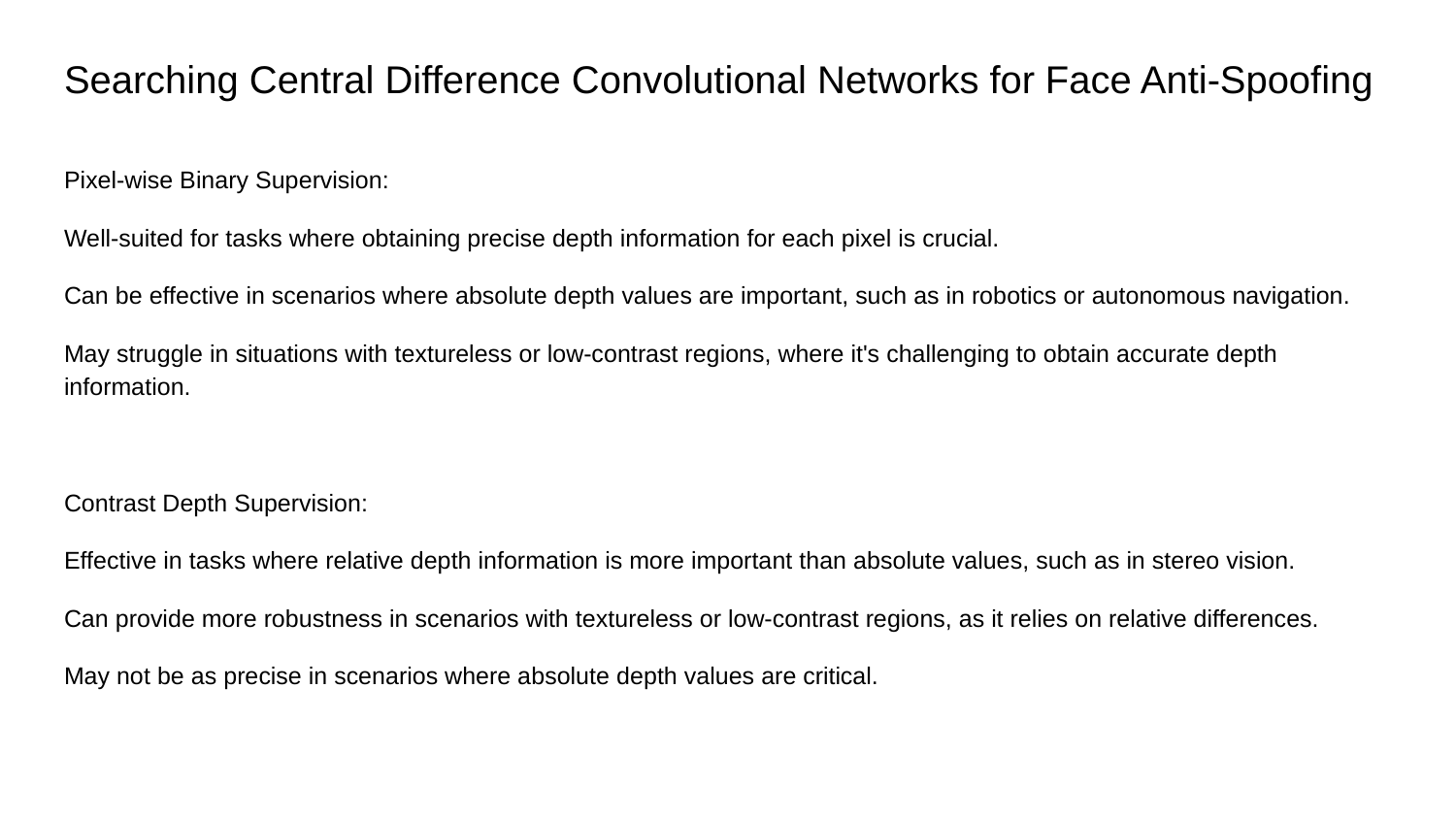

# Searching Central Difference Convolutional Networks for Face Anti-Spoofing
Pixel-wise Binary Supervision:
Well-suited for tasks where obtaining precise depth information for each pixel is crucial.
Can be effective in scenarios where absolute depth values are important, such as in robotics or autonomous navigation.
May struggle in situations with textureless or low-contrast regions, where it's challenging to obtain accurate depth information.

Contrast Depth Supervision:
Effective in tasks where relative depth information is more important than absolute values, such as in stereo vision.
Can provide more robustness in scenarios with textureless or low-contrast regions, as it relies on relative differences.
May not be as precise in scenarios where absolute depth values are critical.